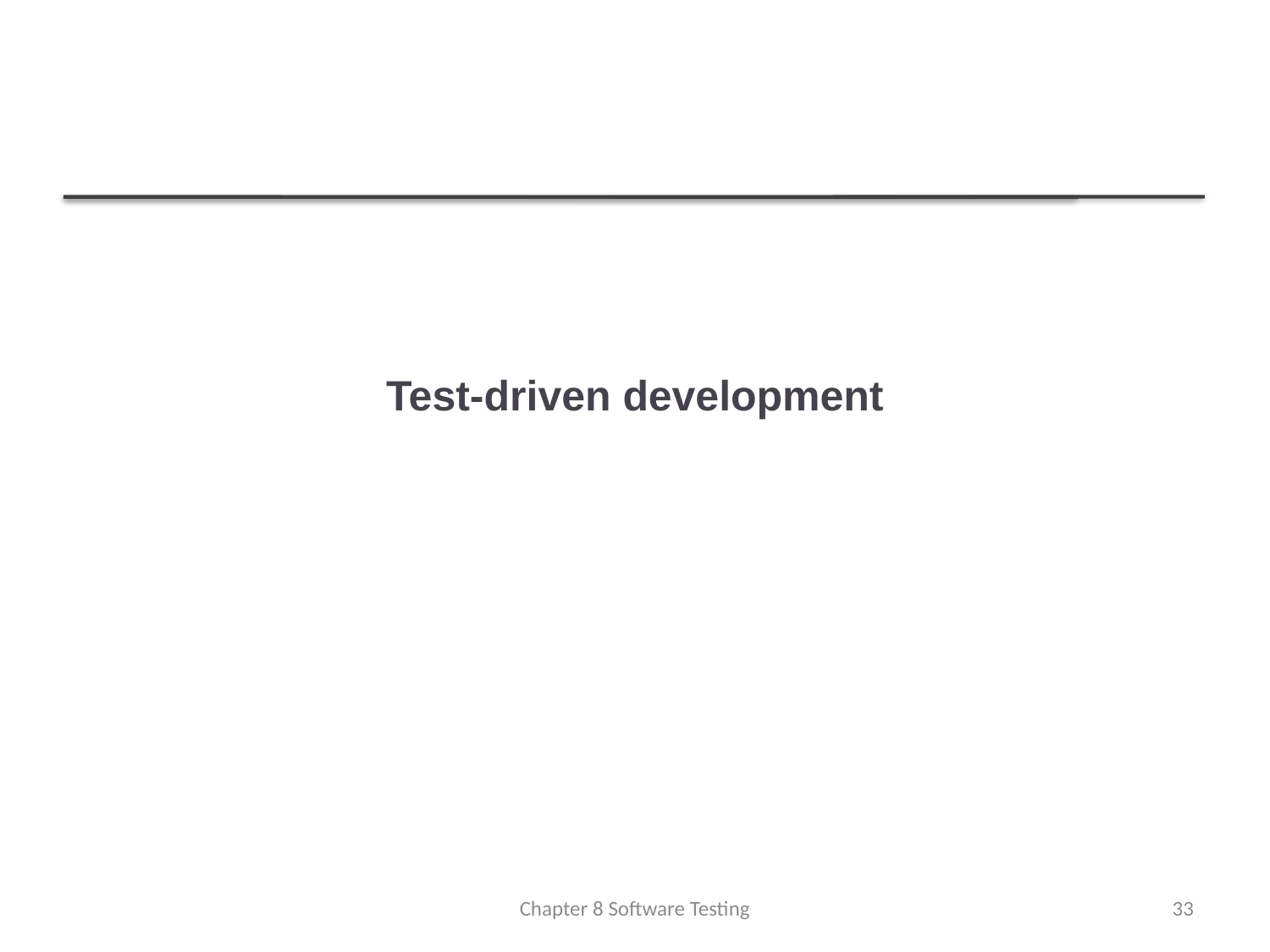

# Test-driven development
Chapter 8 Software Testing
33